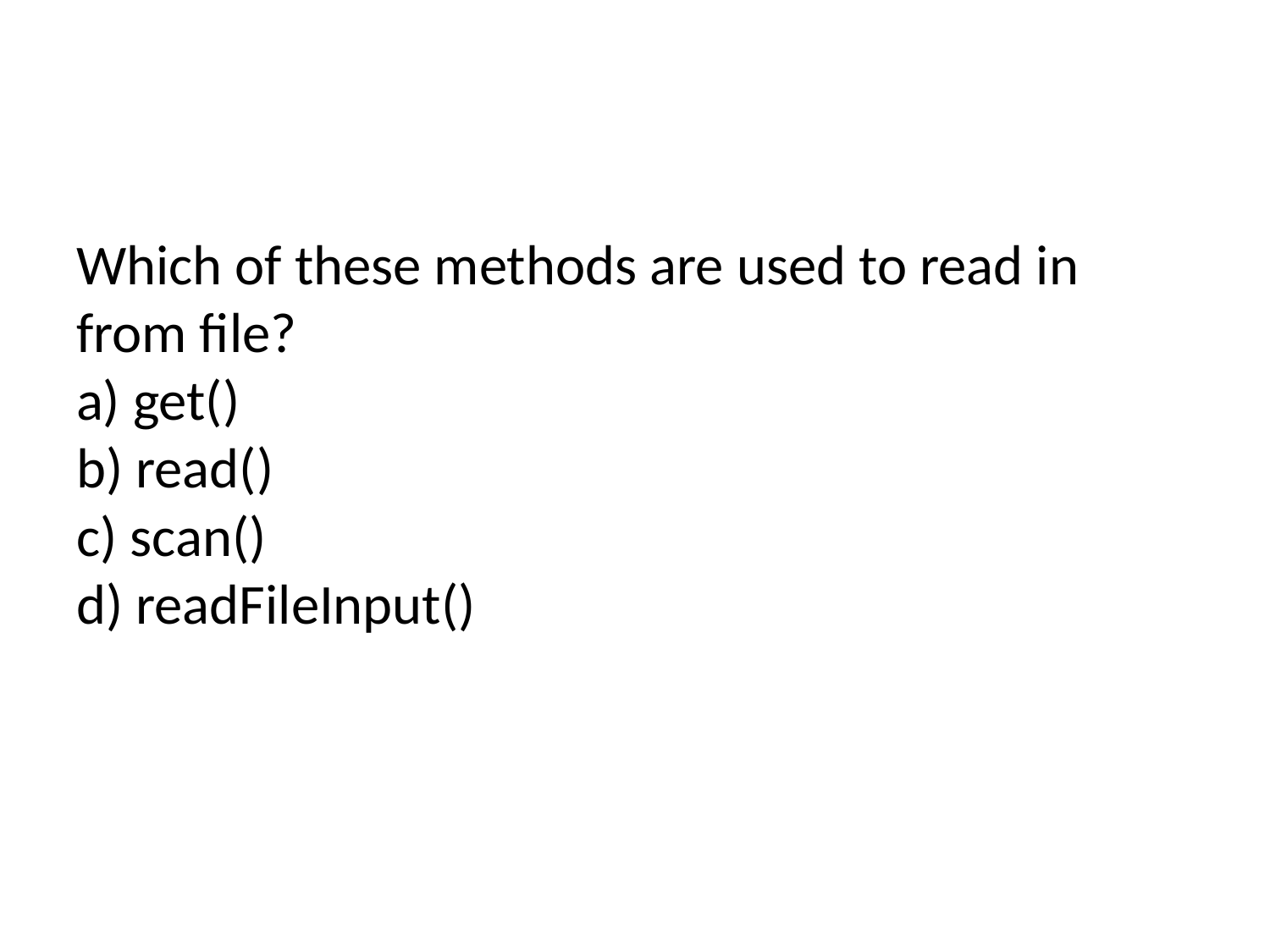

#
Which of these methods are used to read in from file?
a) get()
b) read()
c) scan()
d) readFileInput()